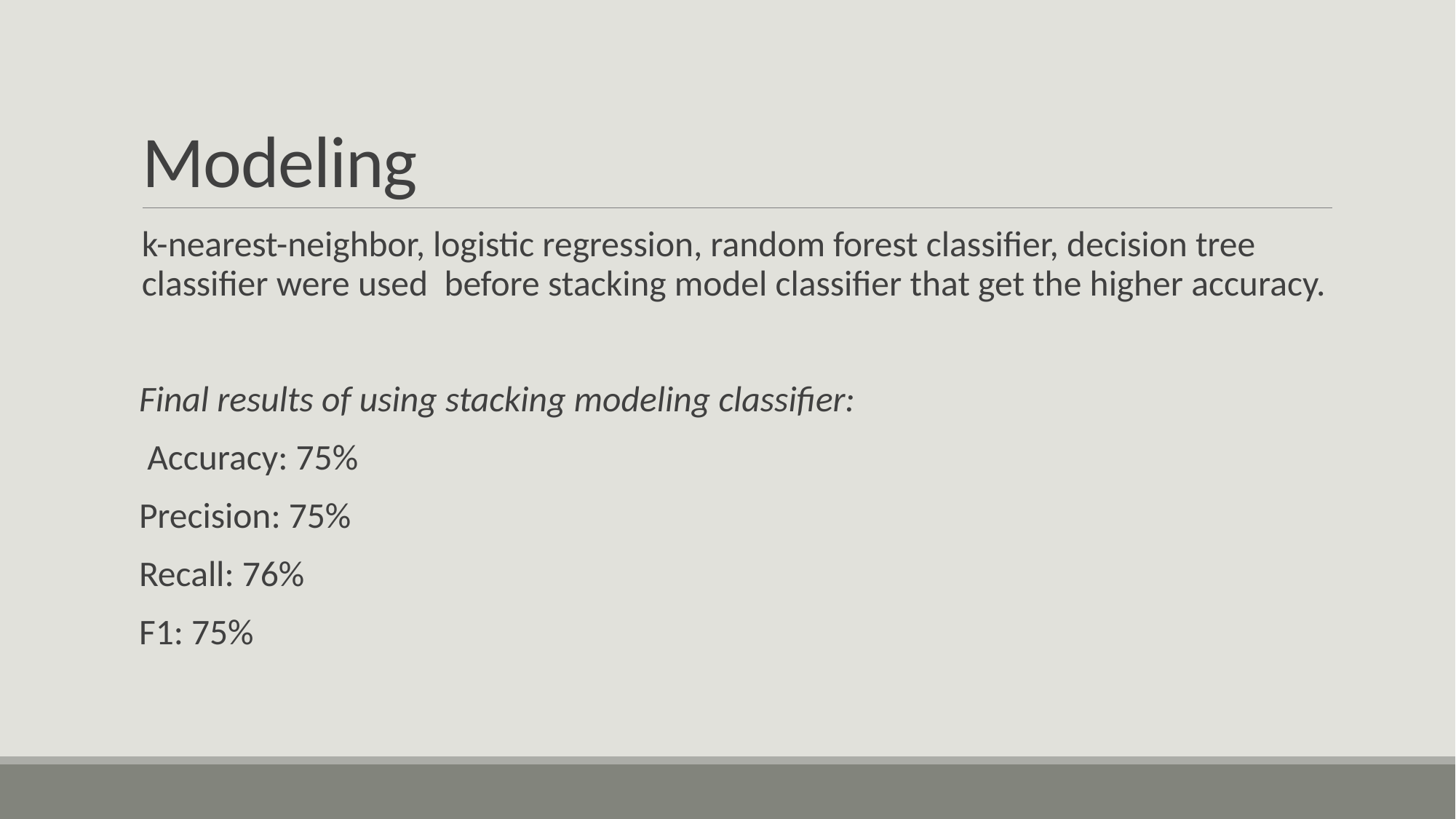

# Modeling
k-nearest-neighbor, logistic regression, random forest classifier, decision tree classifier were used  before stacking model classifier that get the higher accuracy.

Final results of using stacking modeling classifier:
 Accuracy: 75%
Precision: 75%
Recall: 76%
F1: 75%